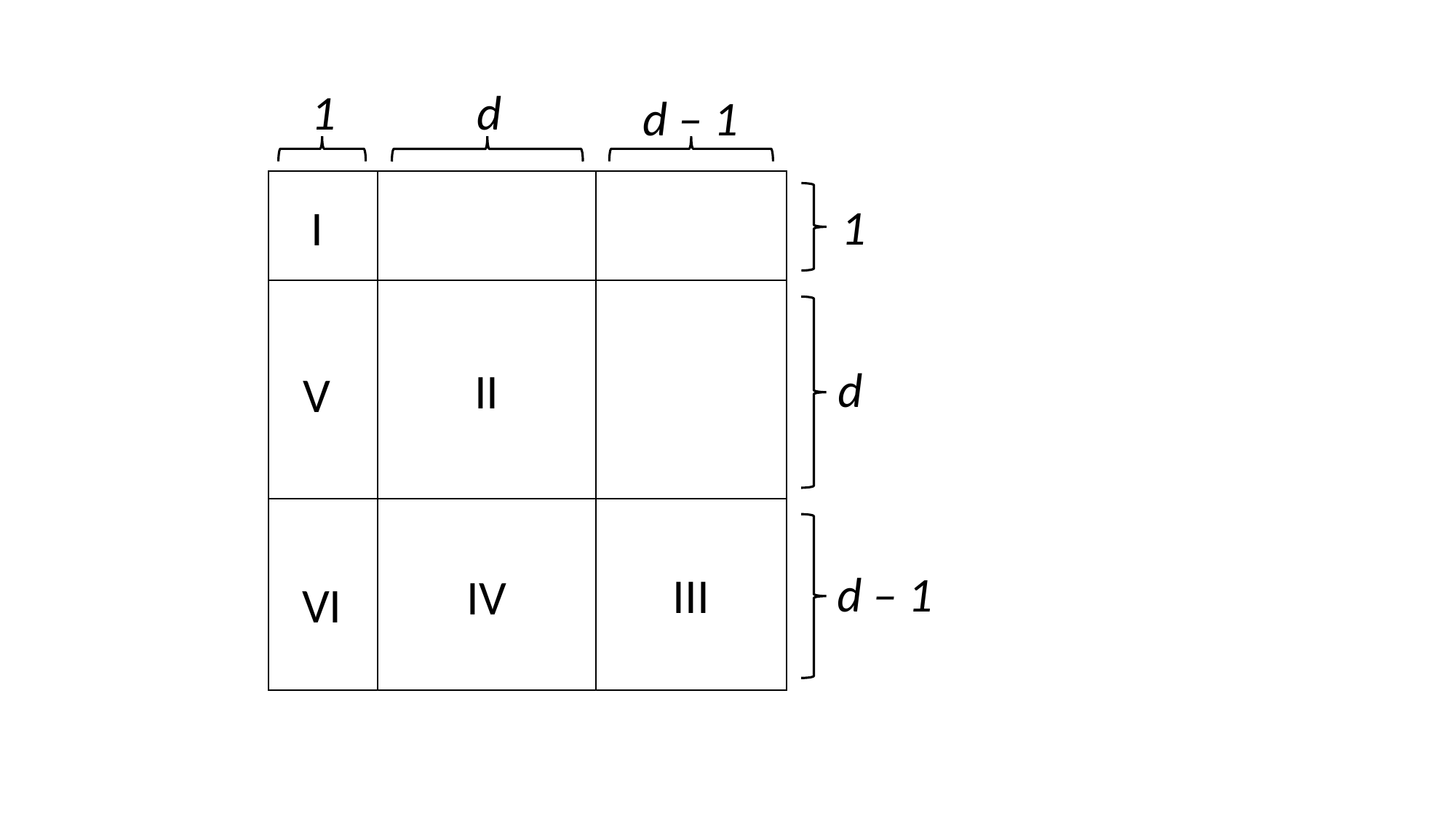

d
1
d – 1

1
I

d
II
V

d – 1
III
IV
VI